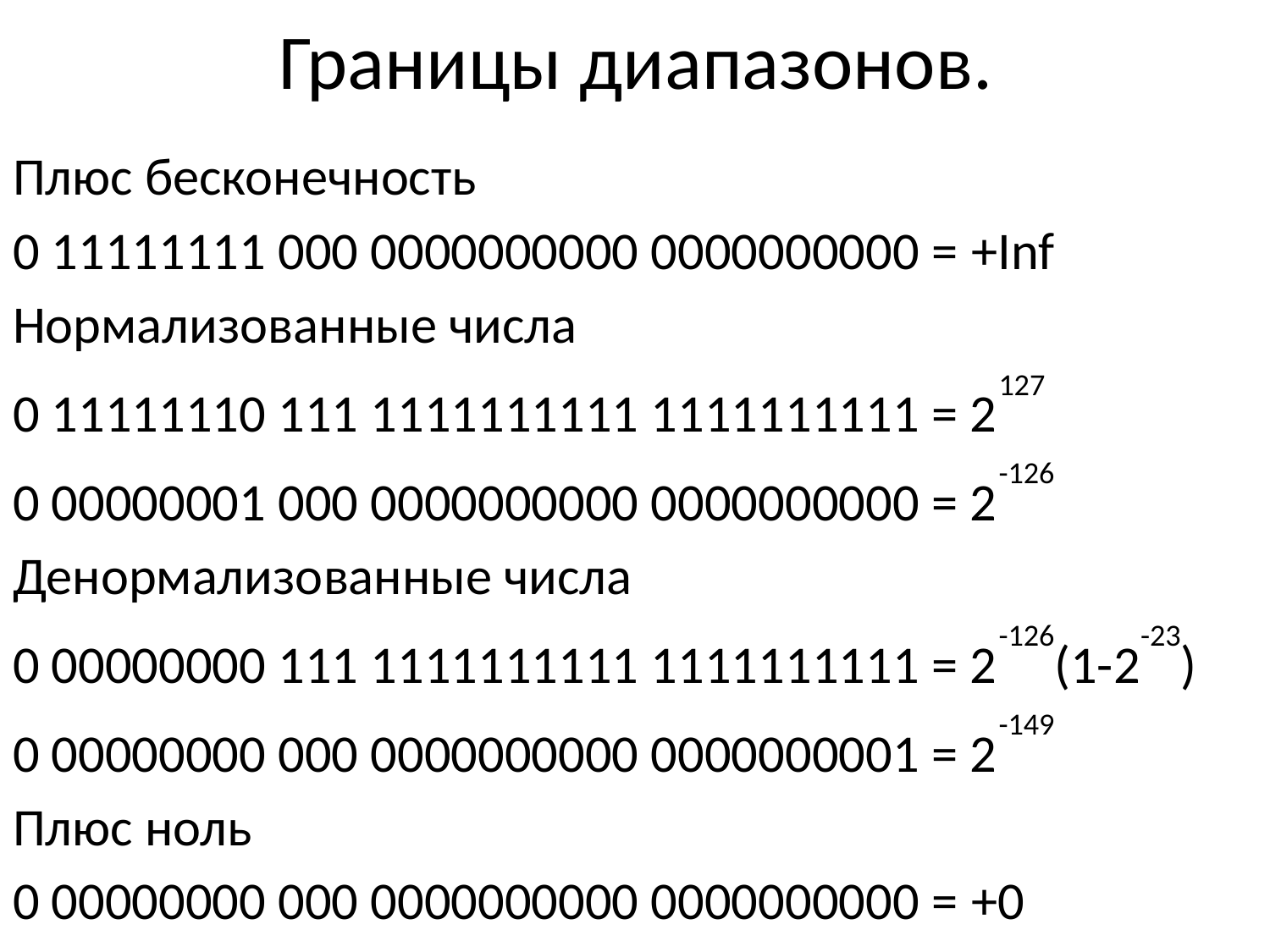

# Границы диапазонов.
Плюс бесконечность
0 11111111 000 0000000000 0000000000 = +Inf
Нормализованные числа
0 11111110 111 1111111111 1111111111 = 2127
0 00000001 000 0000000000 0000000000 = 2-126
Денормализованные числа
0 00000000 111 1111111111 1111111111 = 2-126(1-2-23)
0 00000000 000 0000000000 0000000001 = 2-149
Плюс ноль
0 00000000 000 0000000000 0000000000 = +0